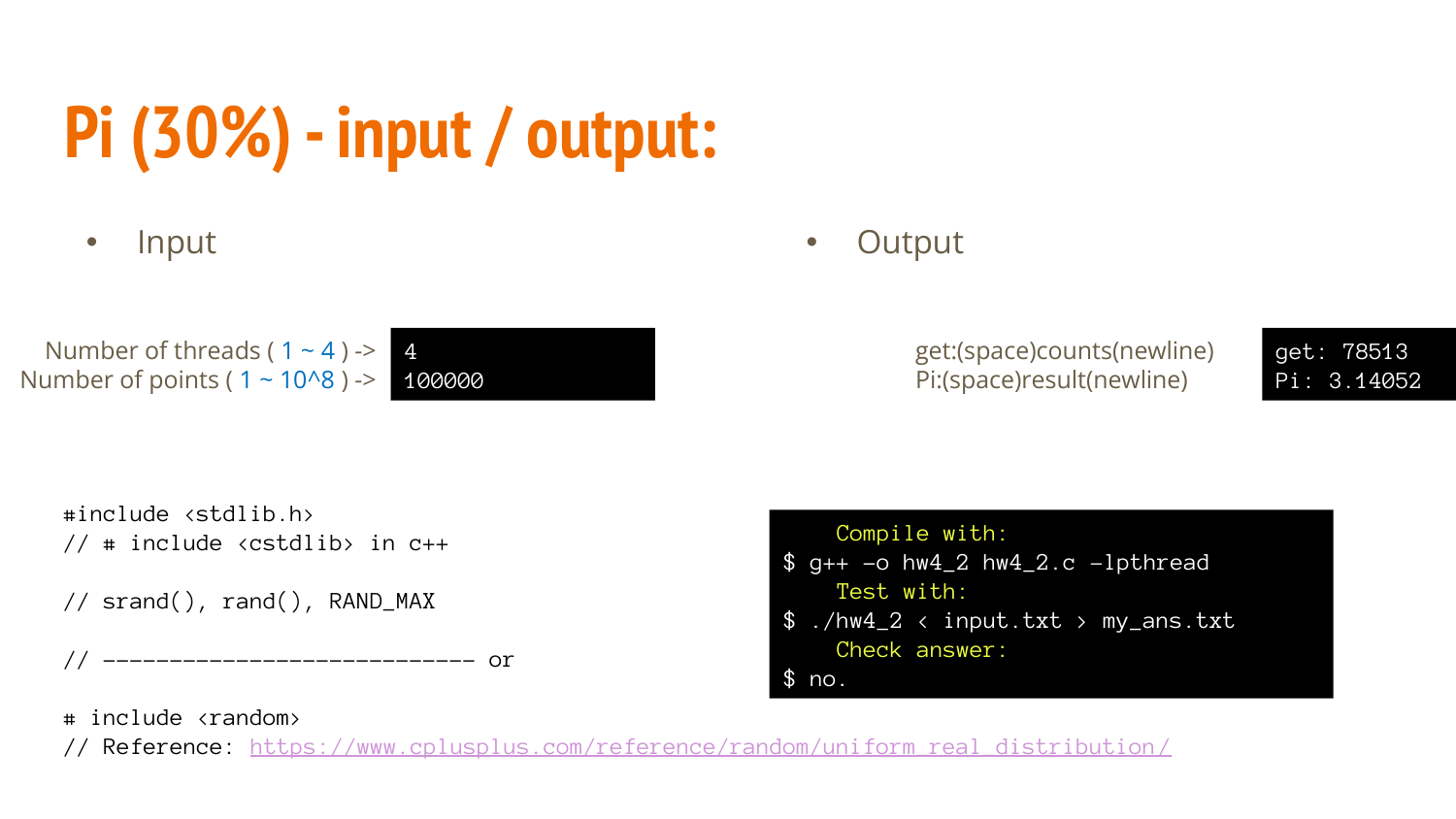

# Pi (30%) - input / output:
Input
Output
Number of threads ( 1 ~ 4 ) ->
Number of points ( 1 ~ 10^8 ) ->
get:(space)counts(newline)
Pi:(space)result(newline)
get: 78513
Pi: 3.14052
4
100000
#include <stdlib.h>
// # include <cstdlib> in c++

// srand(), rand(), RAND_MAX

// ---------------------------- or

# include <random>
// Reference: https://www.cplusplus.com/reference/random/uniform_real_distribution/
    Compile with:
$ g++ -o hw4_2 hw4_2.c –lpthread
    Test with:
$ ./hw4_2 < input.txt > my_ans.txt
    Check answer:
$ no.